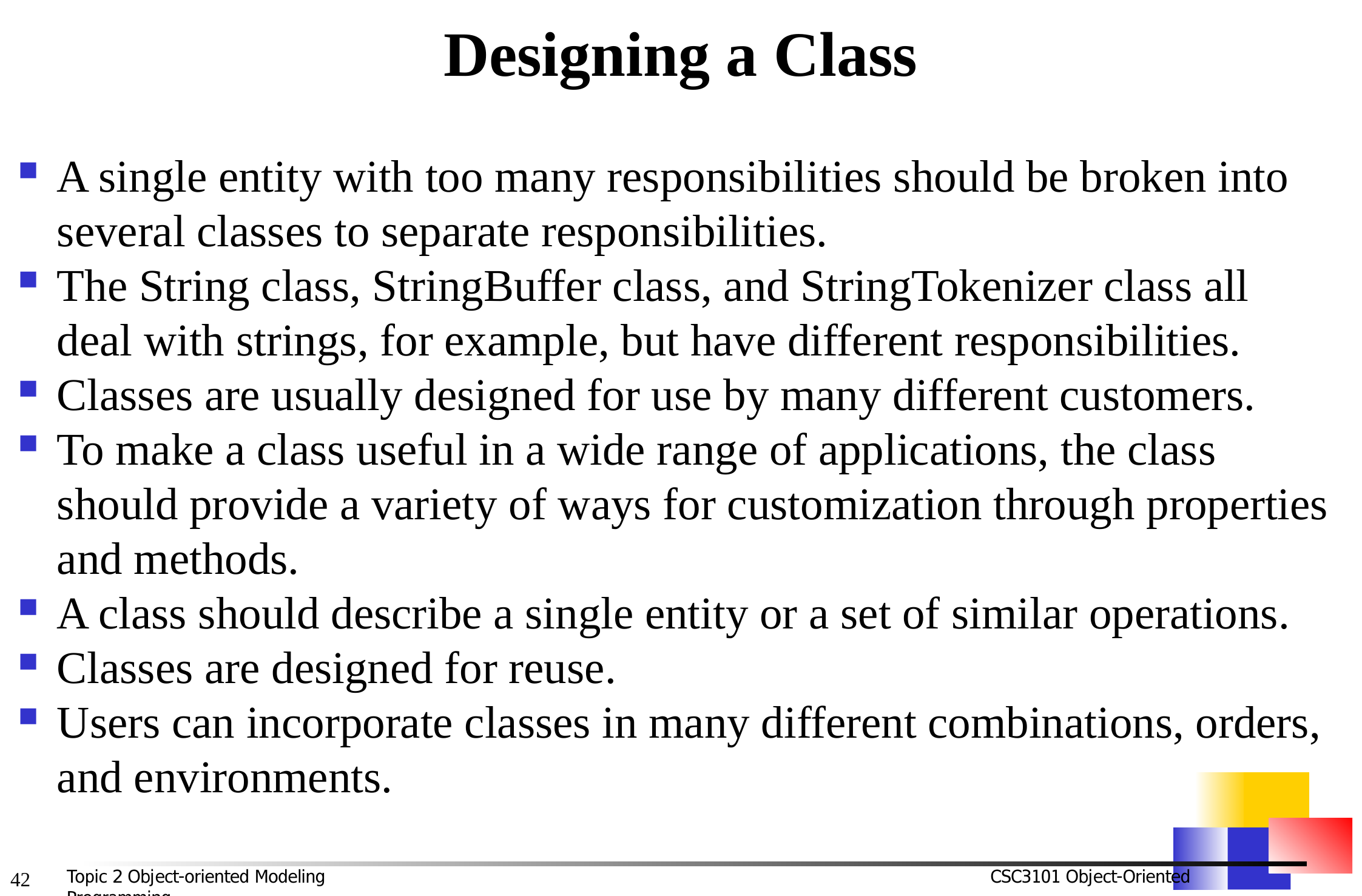

# Designing a Class
A single entity with too many responsibilities should be broken into several classes to separate responsibilities.
The String class, StringBuffer class, and StringTokenizer class all deal with strings, for example, but have different responsibilities.
Classes are usually designed for use by many different customers.
To make a class useful in a wide range of applications, the class should provide a variety of ways for customization through properties and methods.
A class should describe a single entity or a set of similar operations.
Classes are designed for reuse.
Users can incorporate classes in many different combinations, orders, and environments.